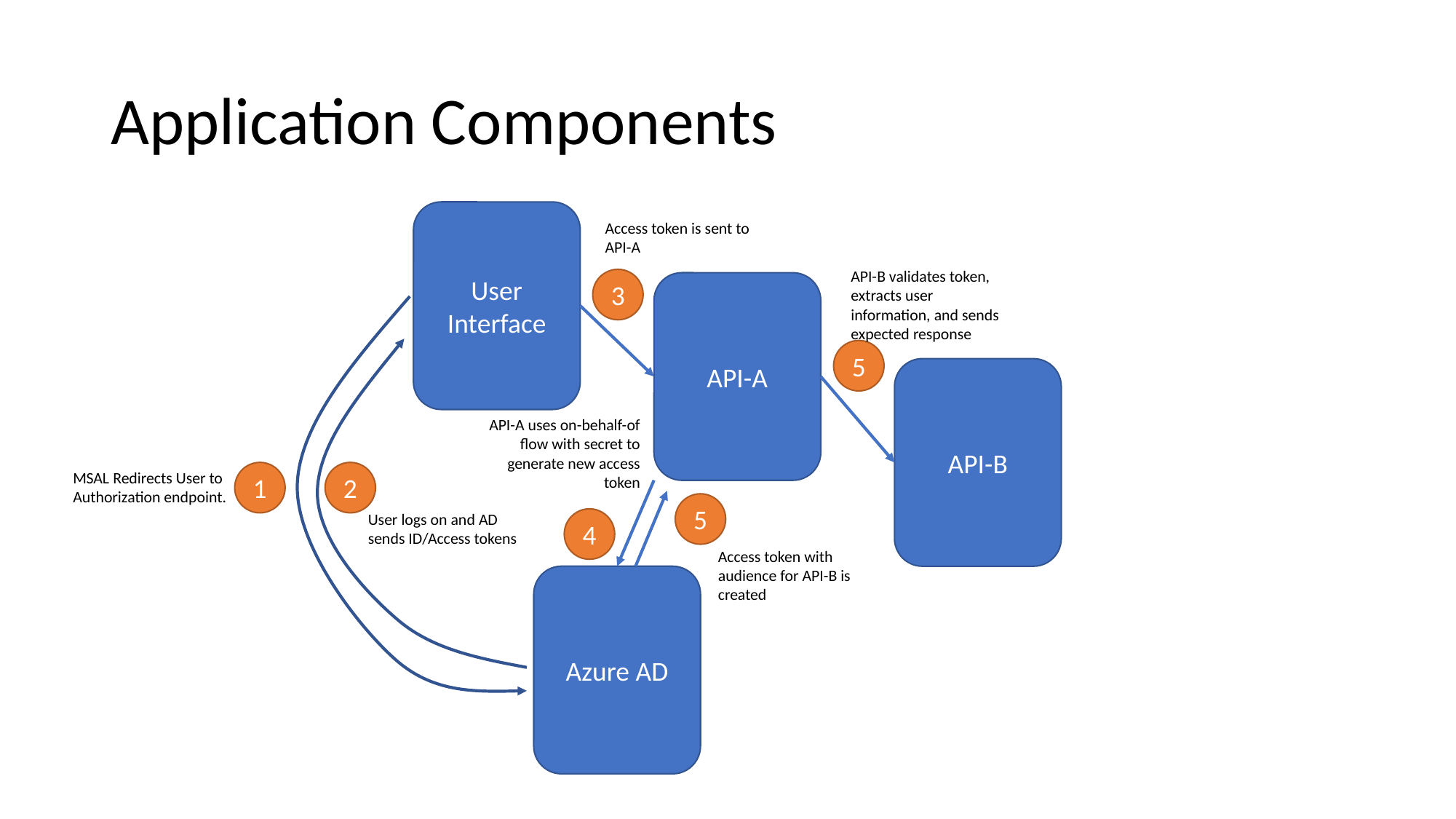

# Application Components
User Interface
Access token is sent to API-A
API-B validates token, extracts user information, and sends expected response
3
API-A

5
API-B
API-A uses on-behalf-of flow with secret to generate new access token
MSAL Redirects User to Authorization endpoint.
1
2
5
User logs on and AD sends ID/Access tokens
4
Access token with audience for API-B is created
Azure AD